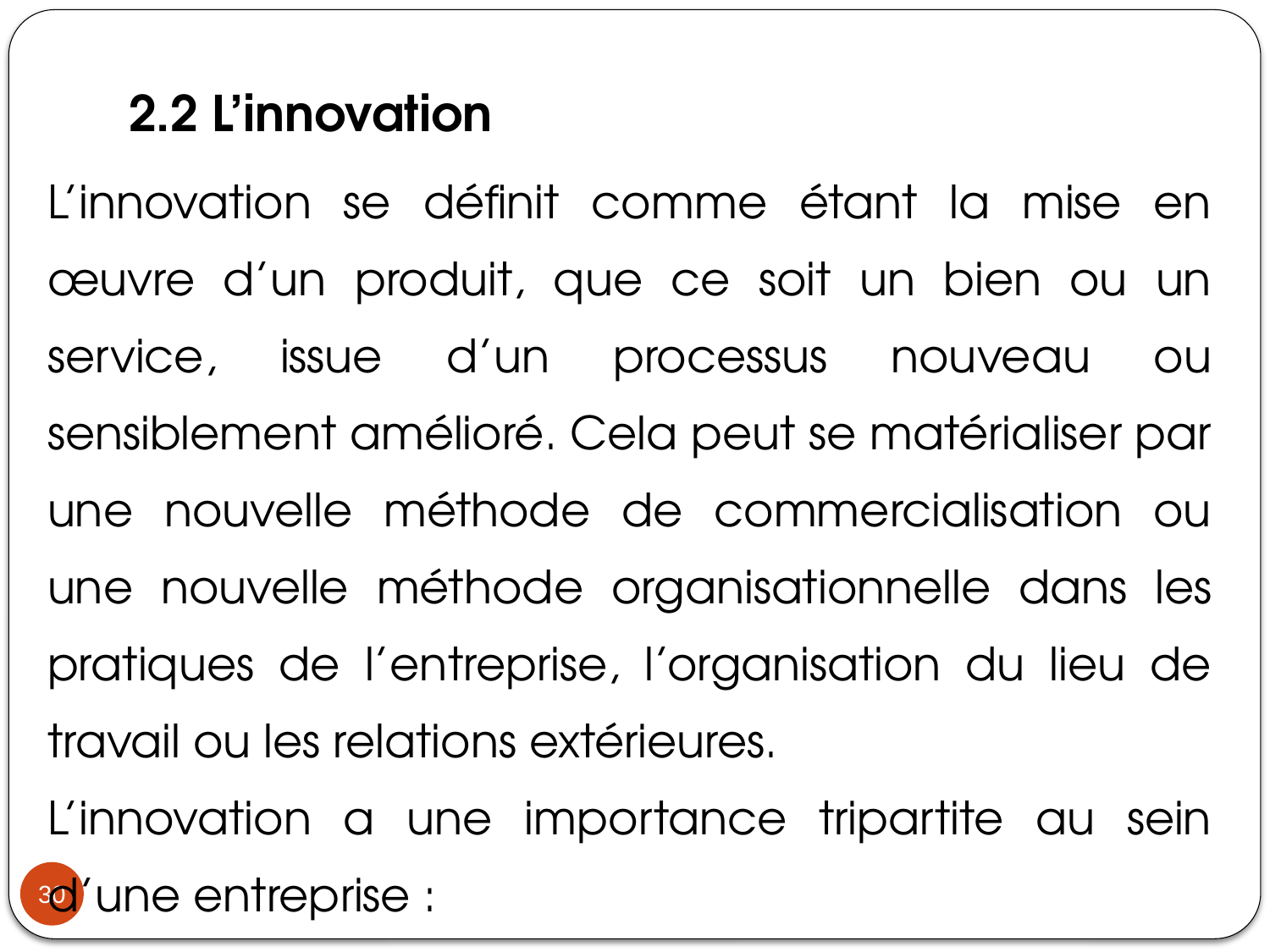

2.2 L’innovation
L’innovation se définit comme étant la mise en œuvre d’un produit, que ce soit un bien ou un service, issue d’un processus nouveau ou sensiblement amélioré. Cela peut se matérialiser par une nouvelle méthode de commercialisation ou une nouvelle méthode organisationnelle dans les pratiques de l’entreprise, l’organisation du lieu de travail ou les relations extérieures.
L’innovation a une importance tripartite au sein d’une entreprise :
30